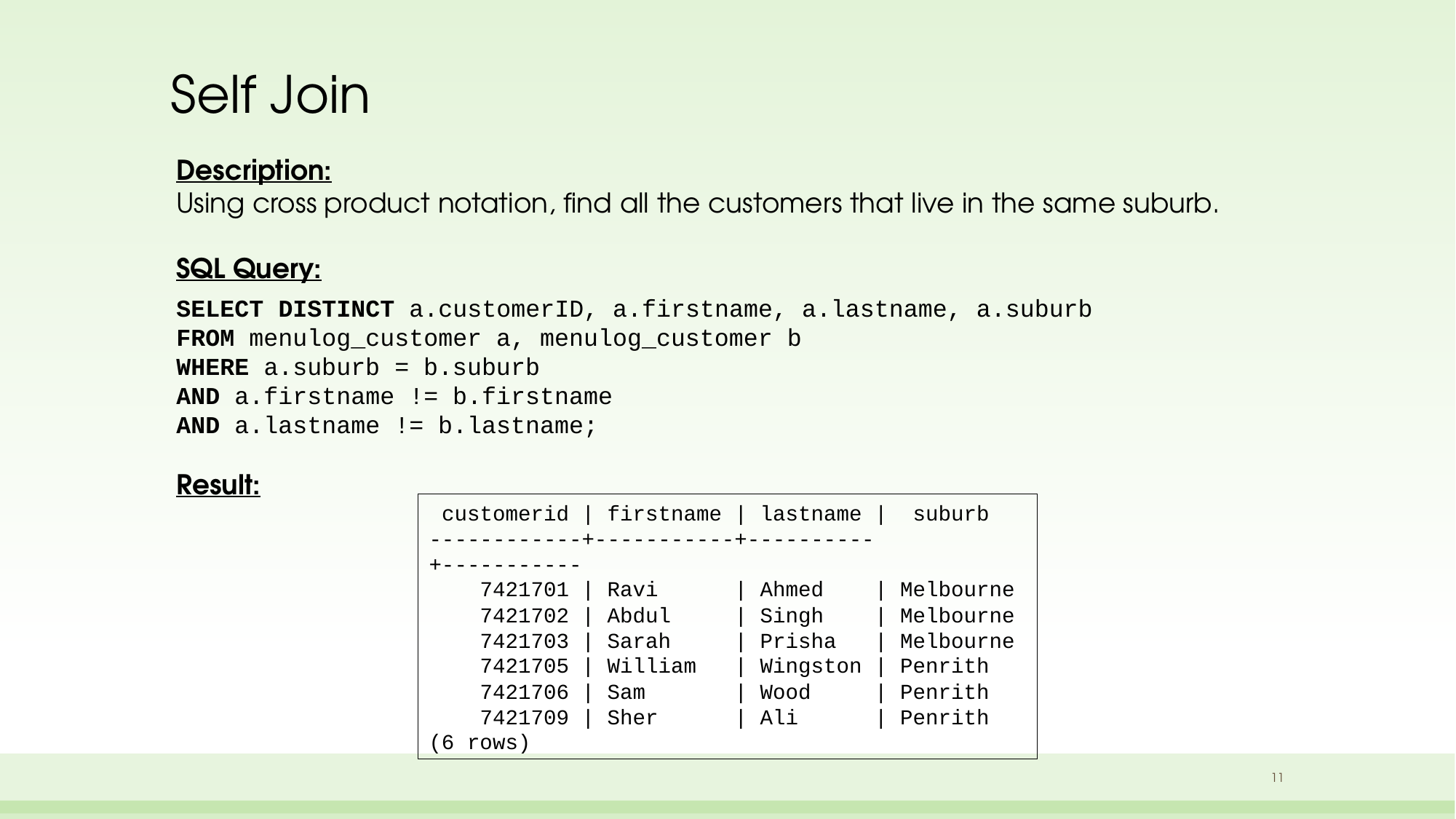

# Self Join
Description:
Using cross product notation, find all the customers that live in the same suburb.

SQL Query:
SELECT DISTINCT a.customerID, a.firstname, a.lastname, a.suburb
FROM menulog_customer a, menulog_customer b
WHERE a.suburb = b.suburb
AND a.firstname != b.firstname
AND a.lastname != b.lastname;

Result:

 customerid | firstname | lastname |  suburb
------------+-----------+----------+-----------
    7421701 | Ravi      | Ahmed    | Melbourne
    7421702 | Abdul     | Singh    | Melbourne
    7421703 | Sarah     | Prisha   | Melbourne
    7421705 | William   | Wingston | Penrith
    7421706 | Sam       | Wood     | Penrith
    7421709 | Sher      | Ali      | Penrith
(6 rows)
11